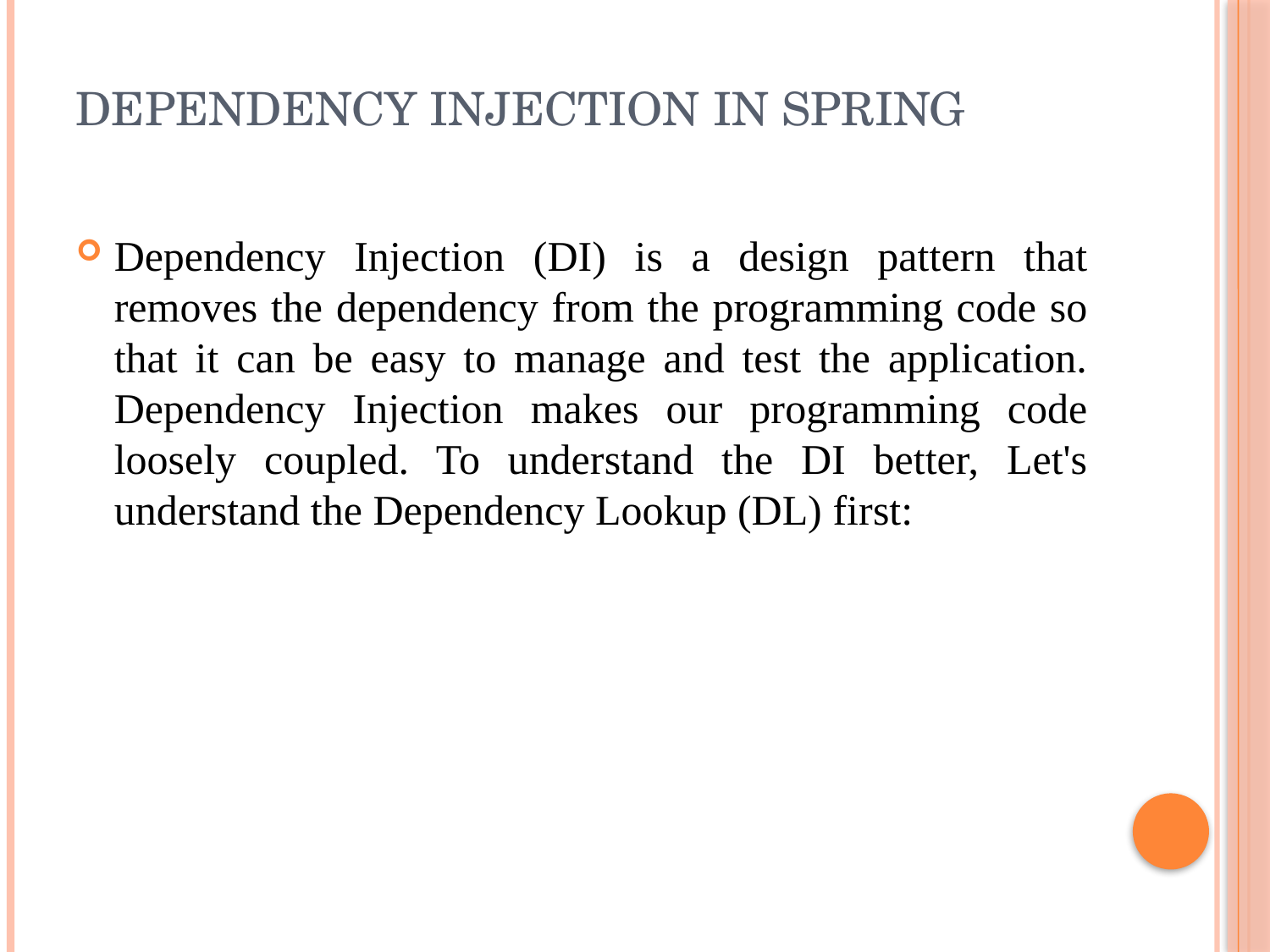

# Dependency Injection in Spring
Dependency Injection (DI) is a design pattern that removes the dependency from the programming code so that it can be easy to manage and test the application. Dependency Injection makes our programming code loosely coupled. To understand the DI better, Let's understand the Dependency Lookup (DL) first: